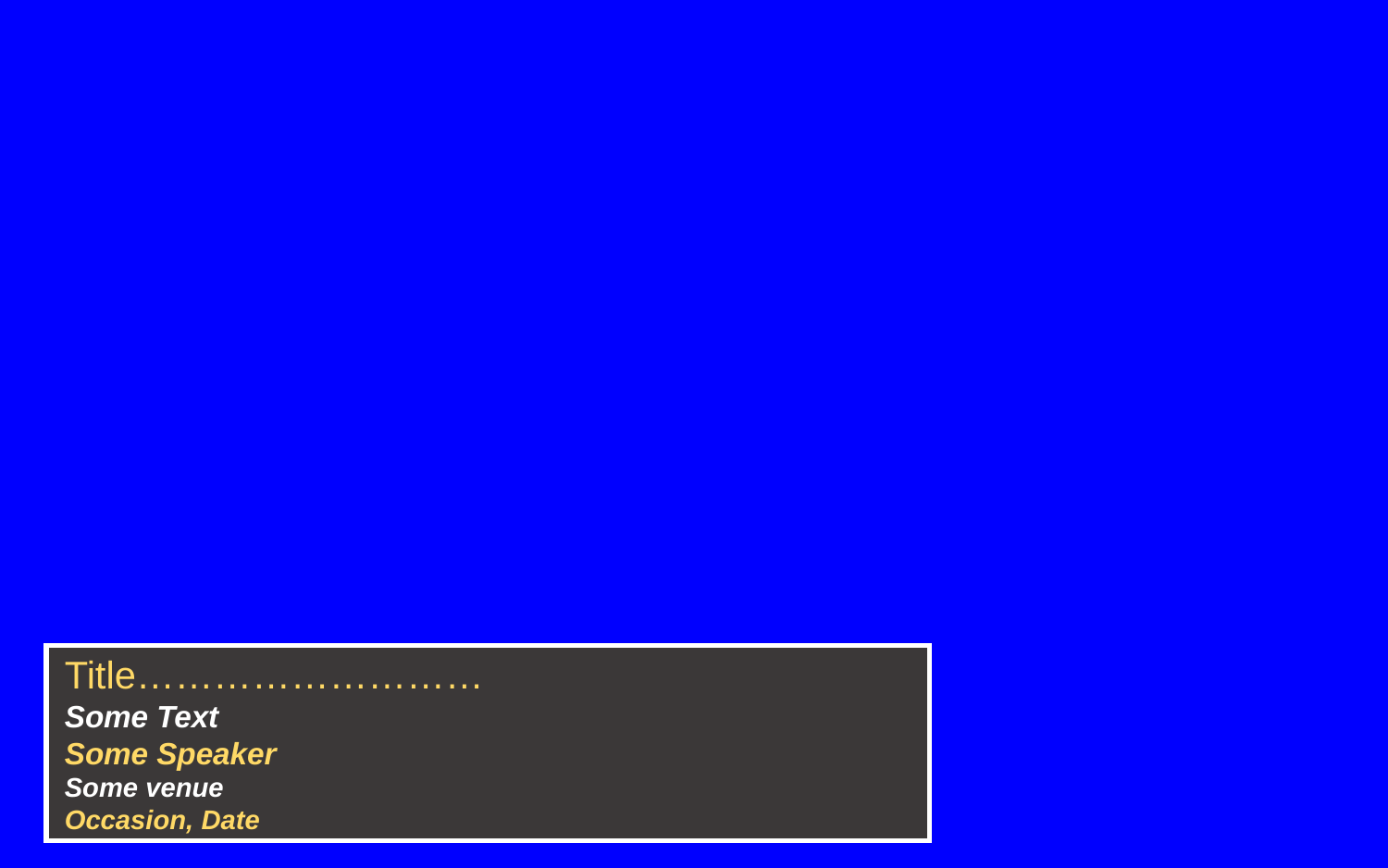

Title………………………
Some Text
Some Speaker
Some venue
Occasion, Date